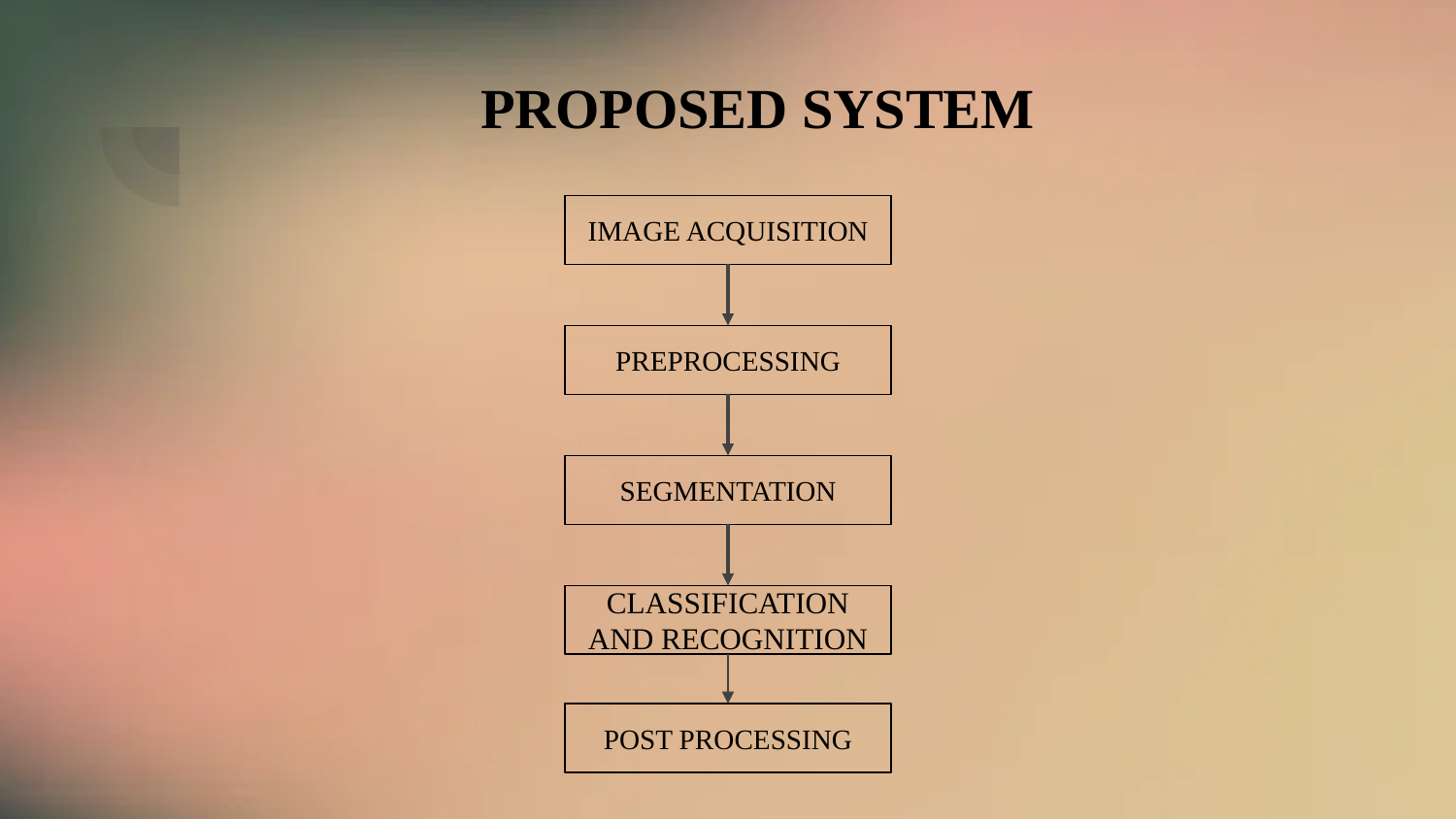

# PROPOSED SYSTEM
IMAGE ACQUISITION
PREPROCESSING
SEGMENTATION
CLASSIFICATION AND RECOGNITION
POST PROCESSING